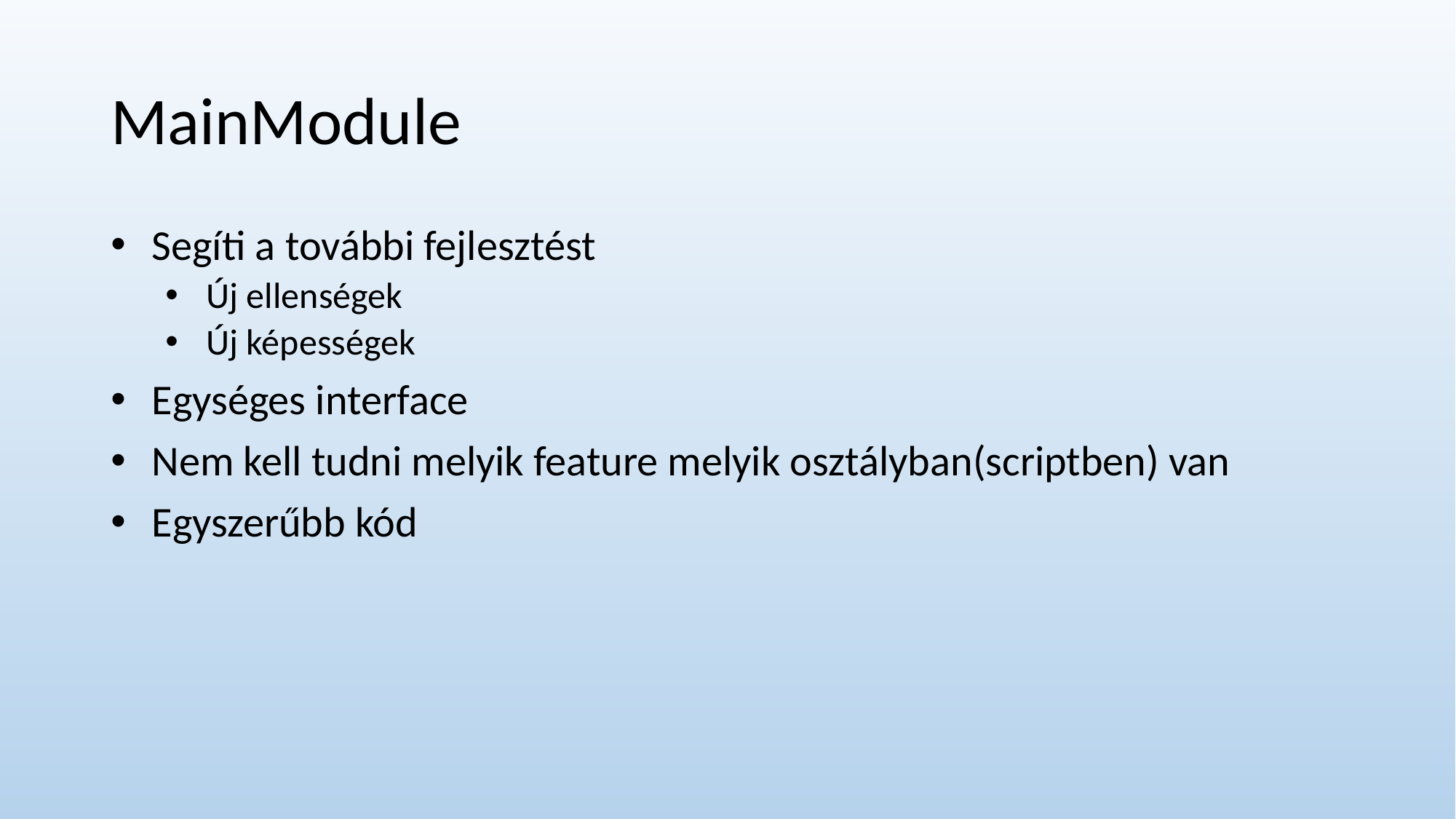

# MainModule
Segíti a további fejlesztést
Új ellenségek
Új képességek
Egységes interface
Nem kell tudni melyik feature melyik osztályban(scriptben) van
Egyszerűbb kód